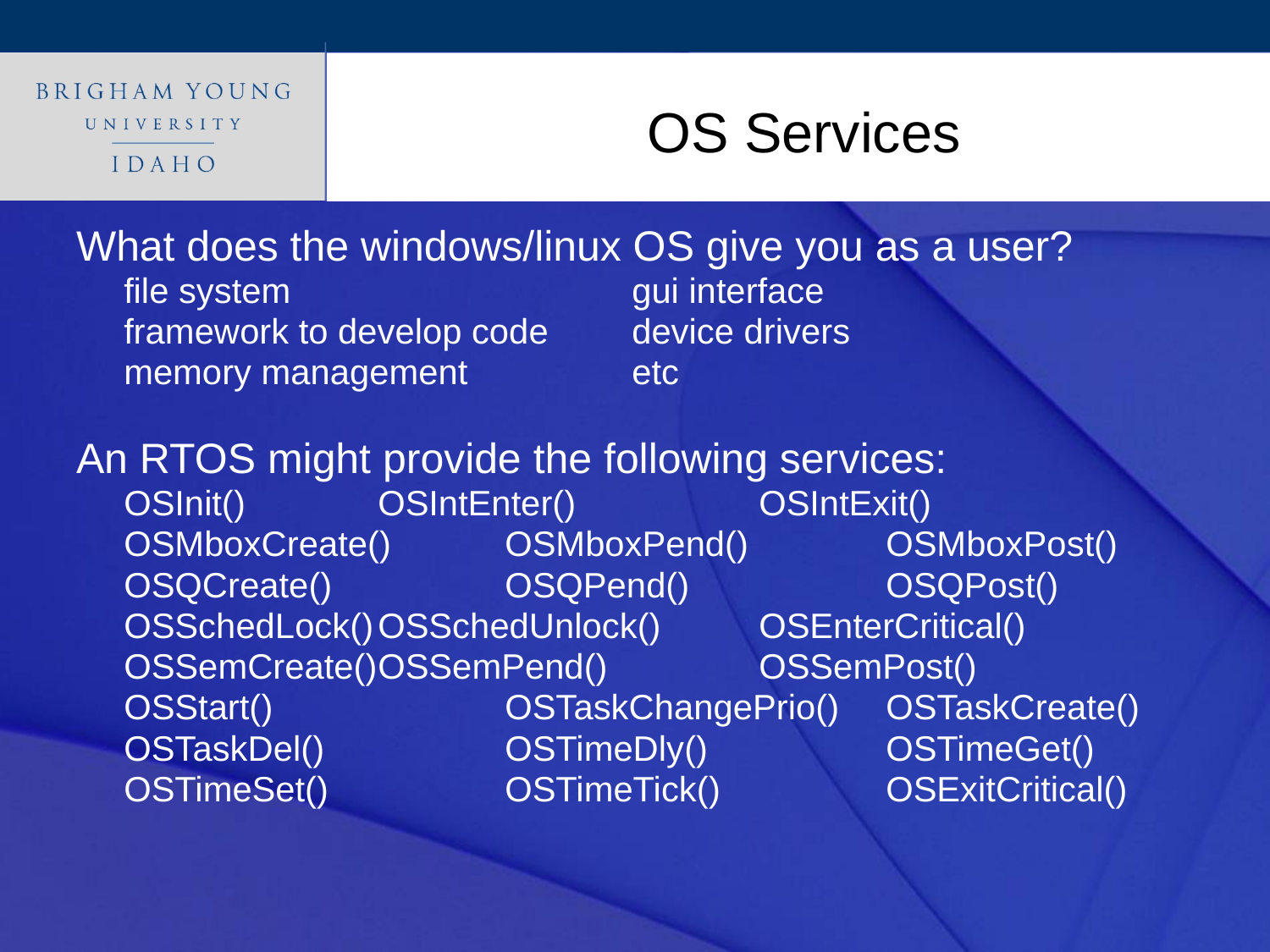

# OS Services
What does the windows/linux OS give you as a user?
	file system			gui interface
	framework to develop code	device drivers
	memory management		etc

An RTOS might provide the following services:
	OSInit()		OSIntEnter()		OSIntExit()
	OSMboxCreate()	OSMboxPend()		OSMboxPost()
	OSQCreate()		OSQPend()		OSQPost()
	OSSchedLock()	OSSchedUnlock()	OSEnterCritical()
	OSSemCreate()	OSSemPend()		OSSemPost()
	OSStart()		OSTaskChangePrio()	OSTaskCreate()
	OSTaskDel()		OSTimeDly()		OSTimeGet()
	OSTimeSet()		OSTimeTick()		OSExitCritical()